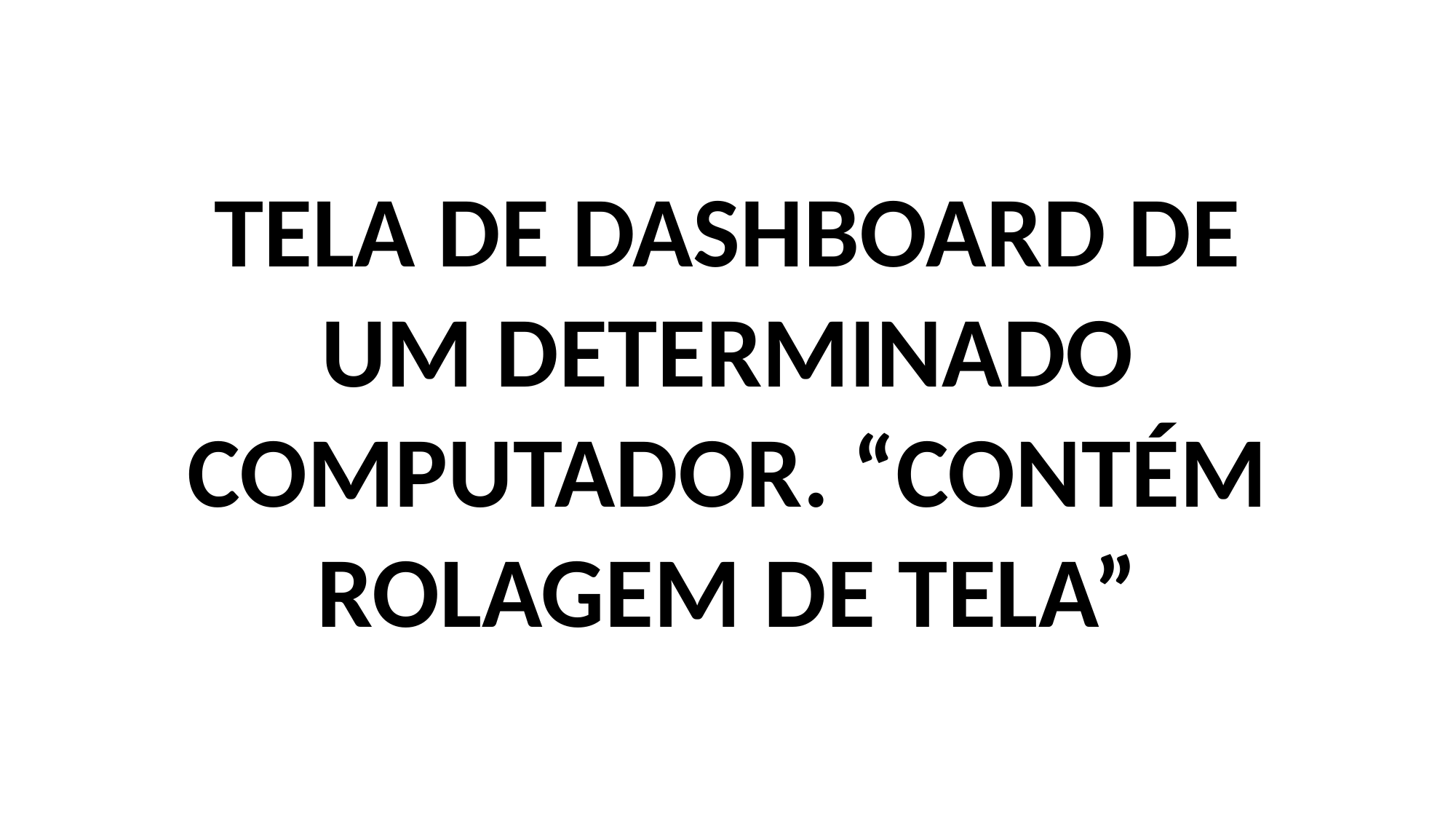

TELA DE DASHBOARD DE UM DETERMINADO COMPUTADOR. “CONTÉM ROLAGEM DE TELA”